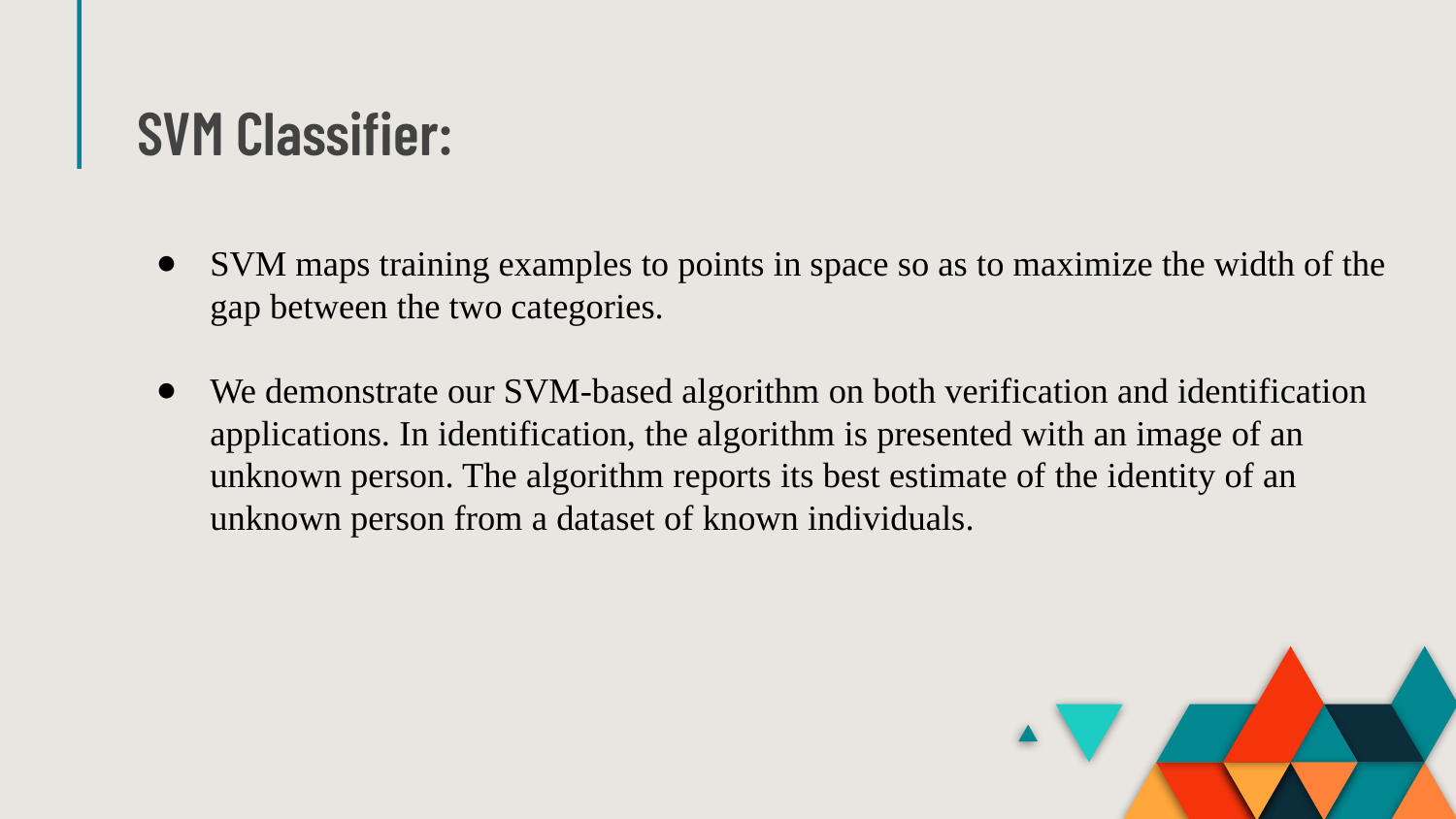

# SVM Classifier:

SVM maps training examples to points in space so as to maximize the width of the gap between the two categories.

We demonstrate our SVM-based algorithm on both verification and identification applications. In identification, the algorithm is presented with an image of an unknown person. The algorithm reports its best estimate of the identity of an unknown person from a dataset of known individuals.